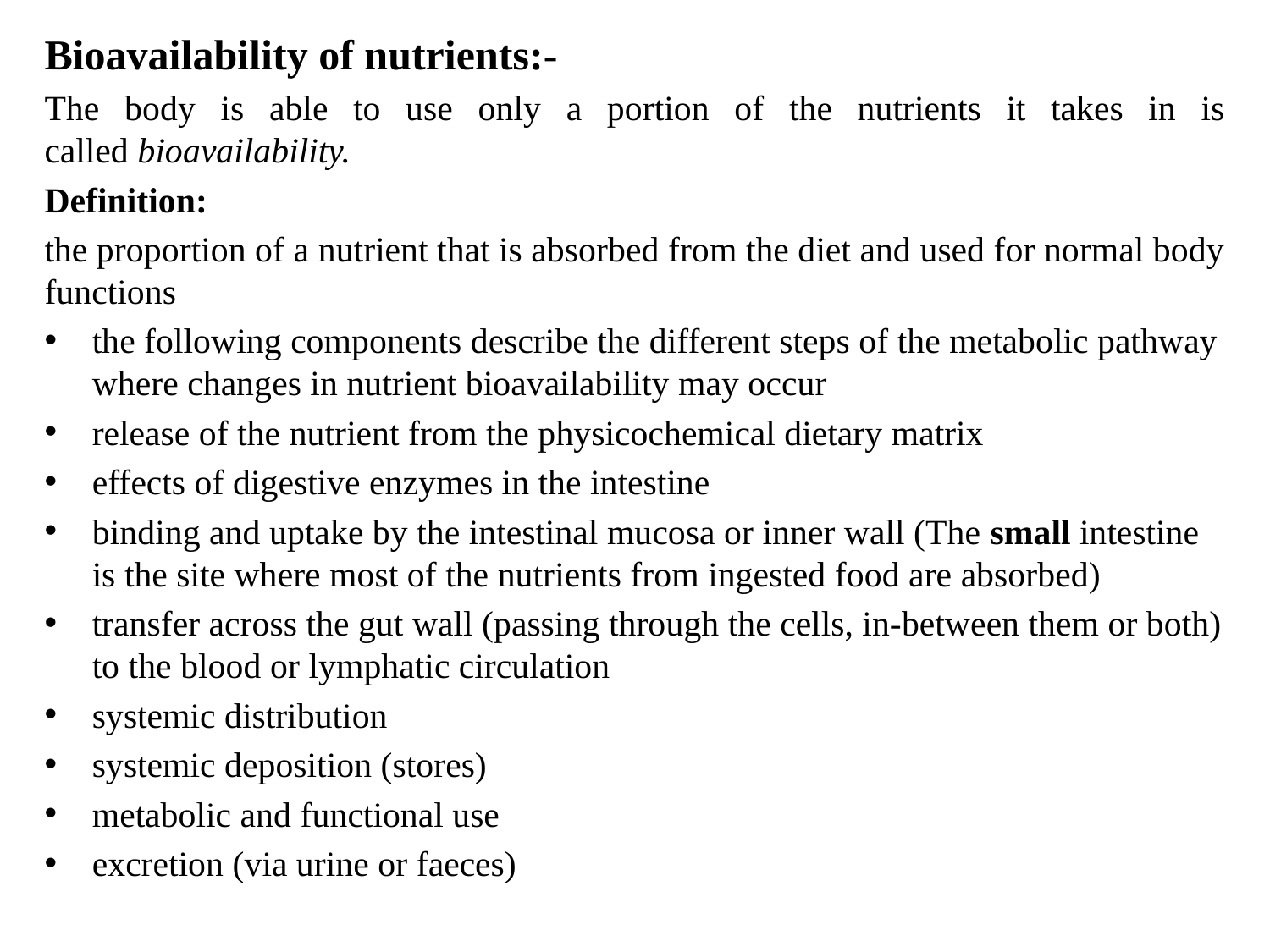

#
Bioavailability of nutrients:-
The body is able to use only a portion of the nutrients it takes in is called bioavailability.
Definition:
the proportion of a nutrient that is absorbed from the diet and used for normal body functions
the following components describe the different steps of the metabolic pathway where changes in nutrient bioavailability may occur
release of the nutrient from the physicochemical dietary matrix
effects of digestive enzymes in the intestine
binding and uptake by the intestinal mucosa or inner wall (The small intestine is the site where most of the nutrients from ingested food are absorbed)
transfer across the gut wall (passing through the cells, in-between them or both) to the blood or lymphatic circulation
systemic distribution
systemic deposition (stores)
metabolic and functional use
excretion (via urine or faeces)